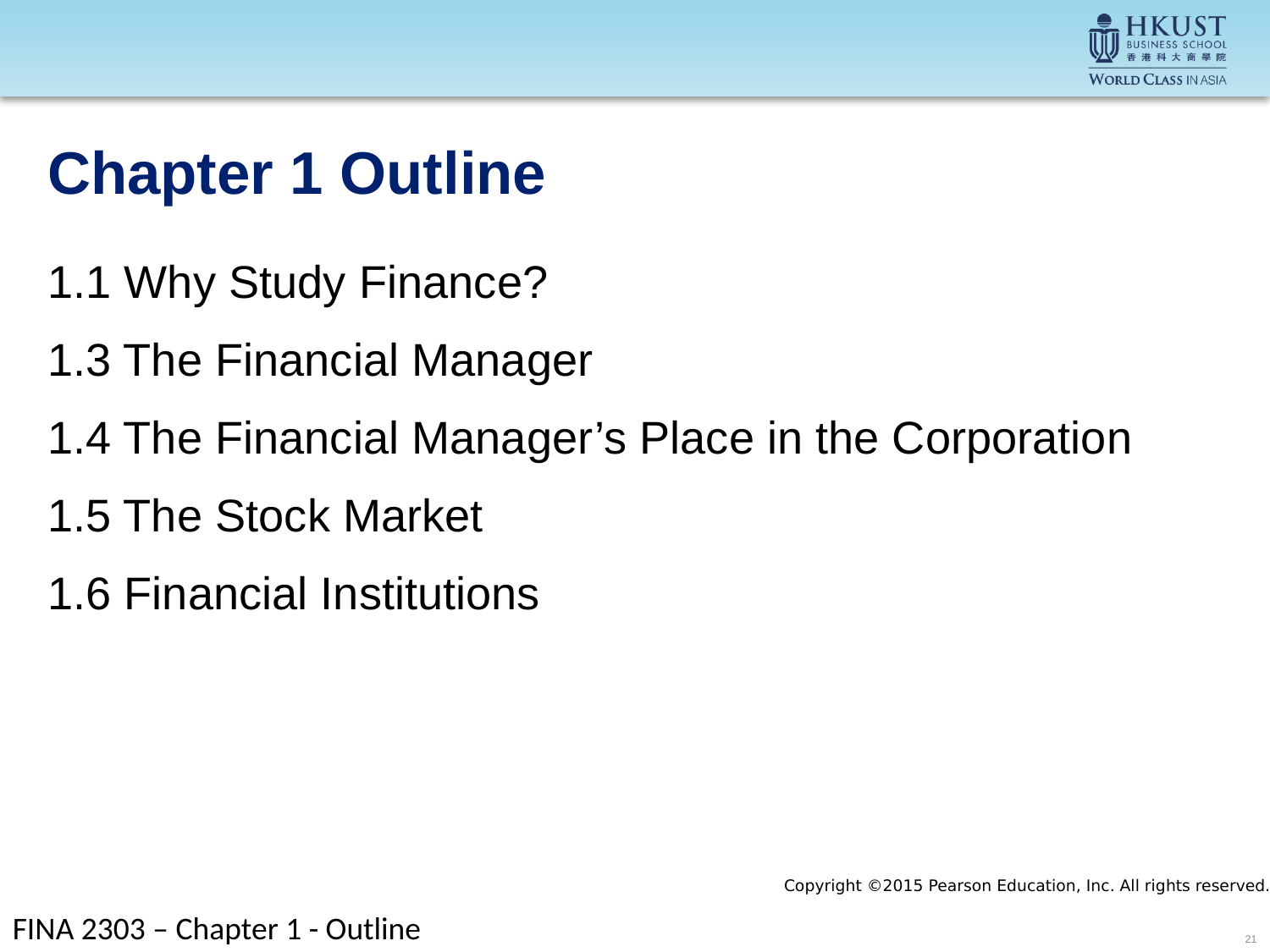

# Chapter 1 Outline
1.1 Why Study Finance?
1.3 The Financial Manager
1.4 The Financial Manager’s Place in the Corporation
1.5 The Stock Market
1.6 Financial Institutions
Copyright ©2015 Pearson Education, Inc. All rights reserved.
FINA 2303 – Chapter 1 - Outline
21